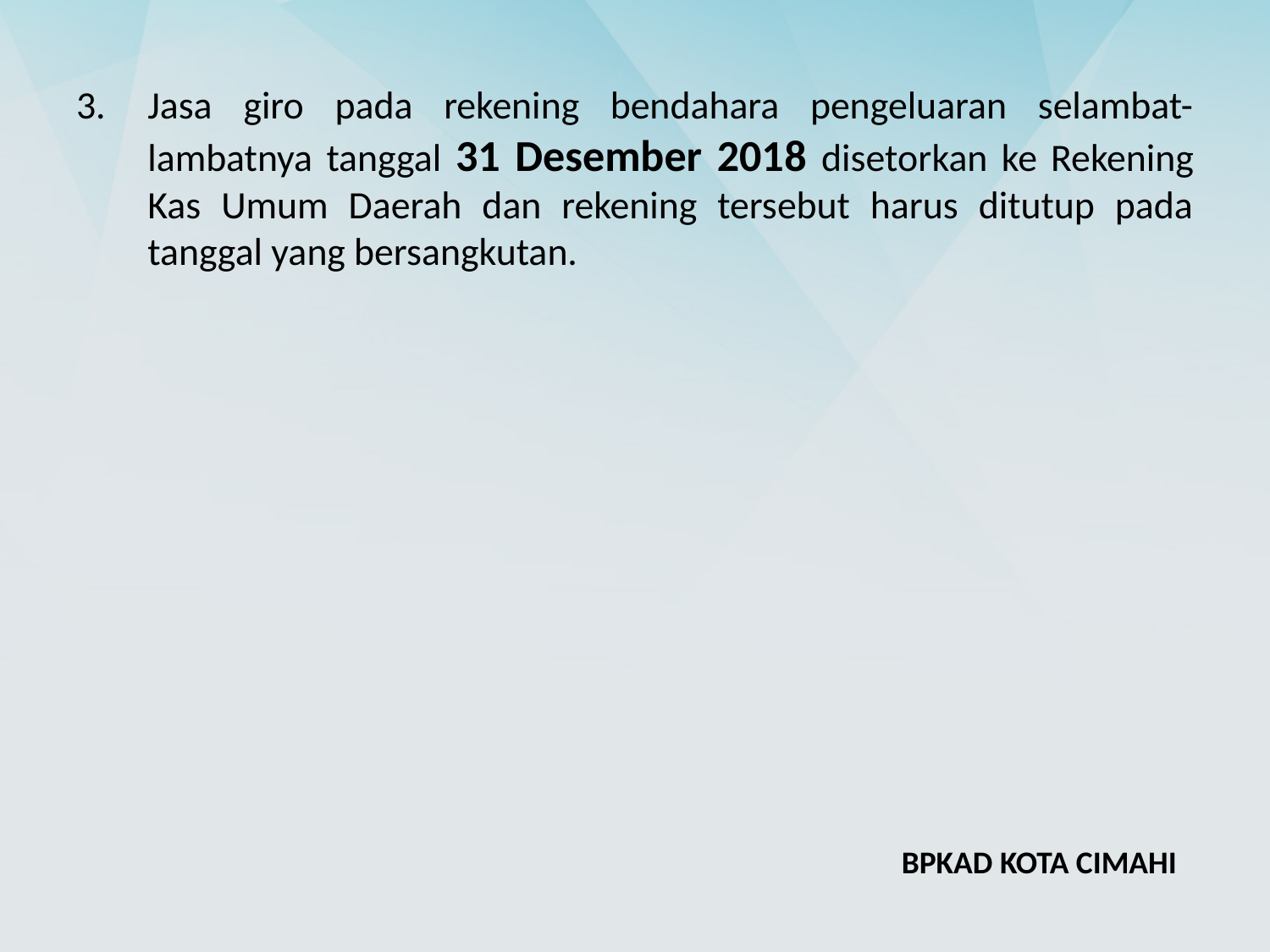

Jasa giro pada rekening bendahara pengeluaran selambat-lambatnya tanggal 31 Desember 2018 disetorkan ke Rekening Kas Umum Daerah dan rekening tersebut harus ditutup pada tanggal yang bersangkutan.

BPKAD KOTA CIMAHI